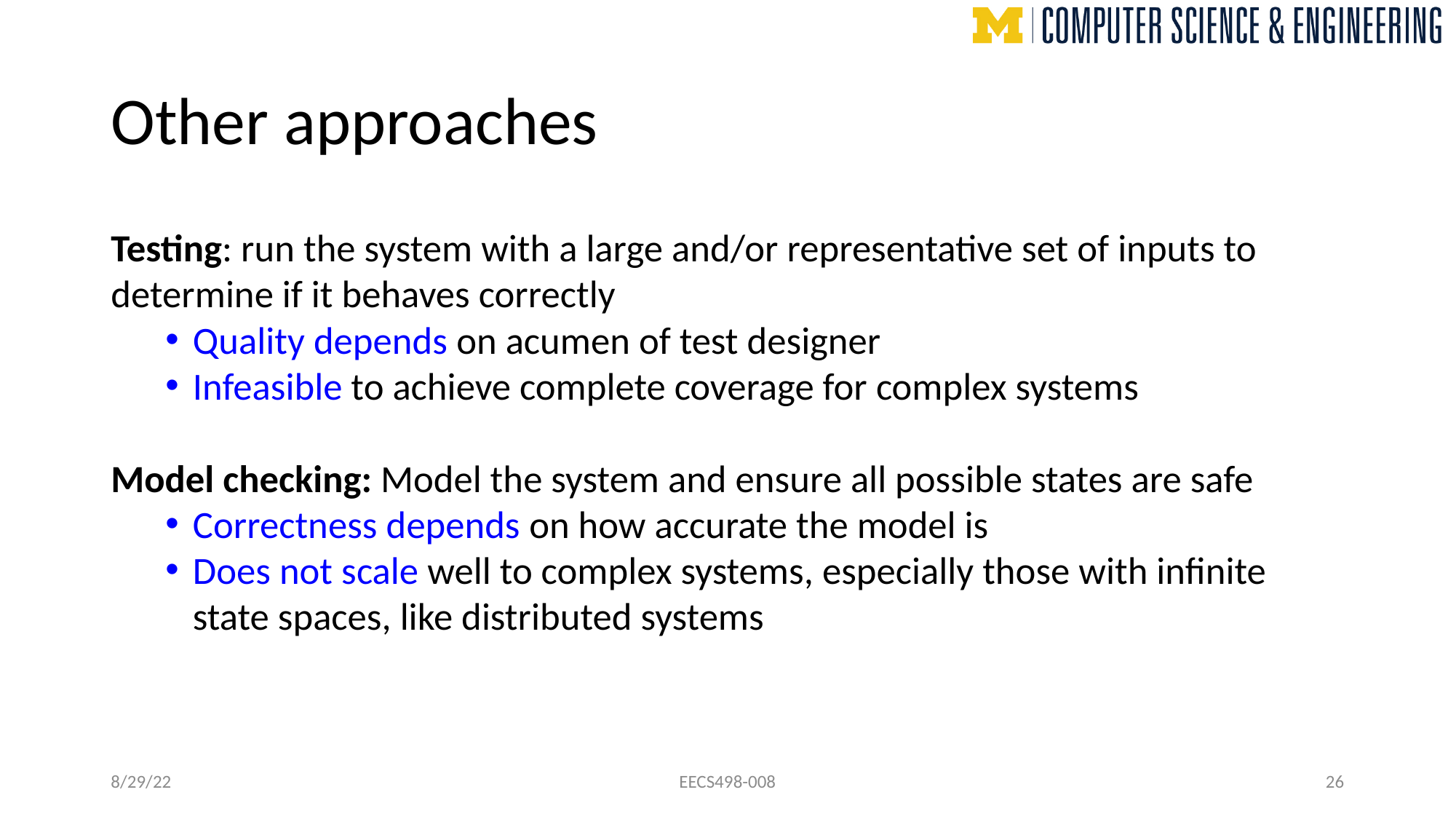

# Other approaches
Testing: run the system with a large and/or representative set of inputs to determine if it behaves correctly
Quality depends on acumen of test designer
Infeasible to achieve complete coverage for complex systems

Model checking: Model the system and ensure all possible states are safe
Correctness depends on how accurate the model is
Does not scale well to complex systems, especially those with infinite state spaces, like distributed systems
8/29/22
EECS498-008
26